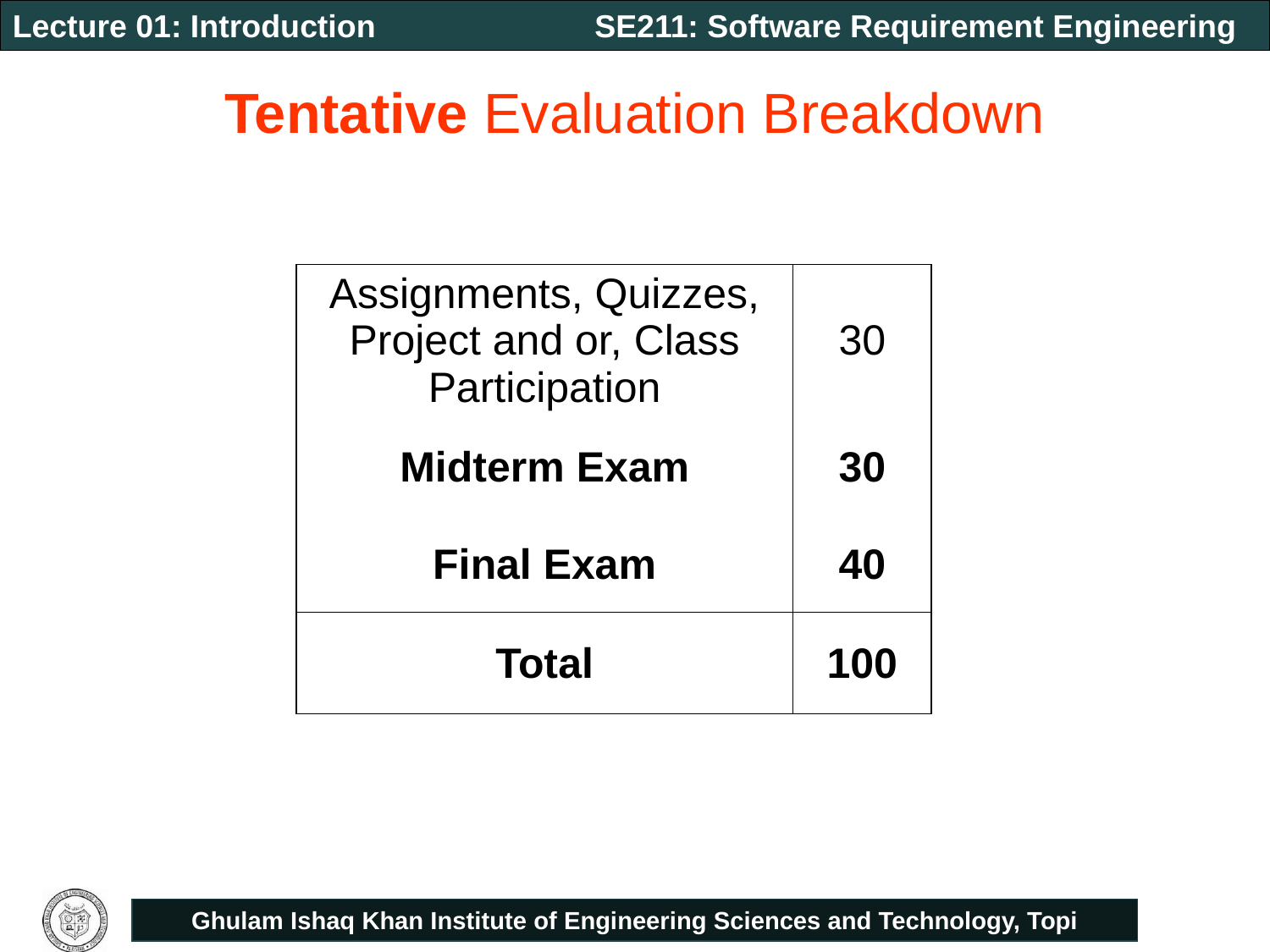

# Tentative Evaluation Breakdown
| Assignments, Quizzes, Project and or, Class Participation | 30 |
| --- | --- |
| Midterm Exam | 30 |
| Final Exam | 40 |
| Total | 100 |